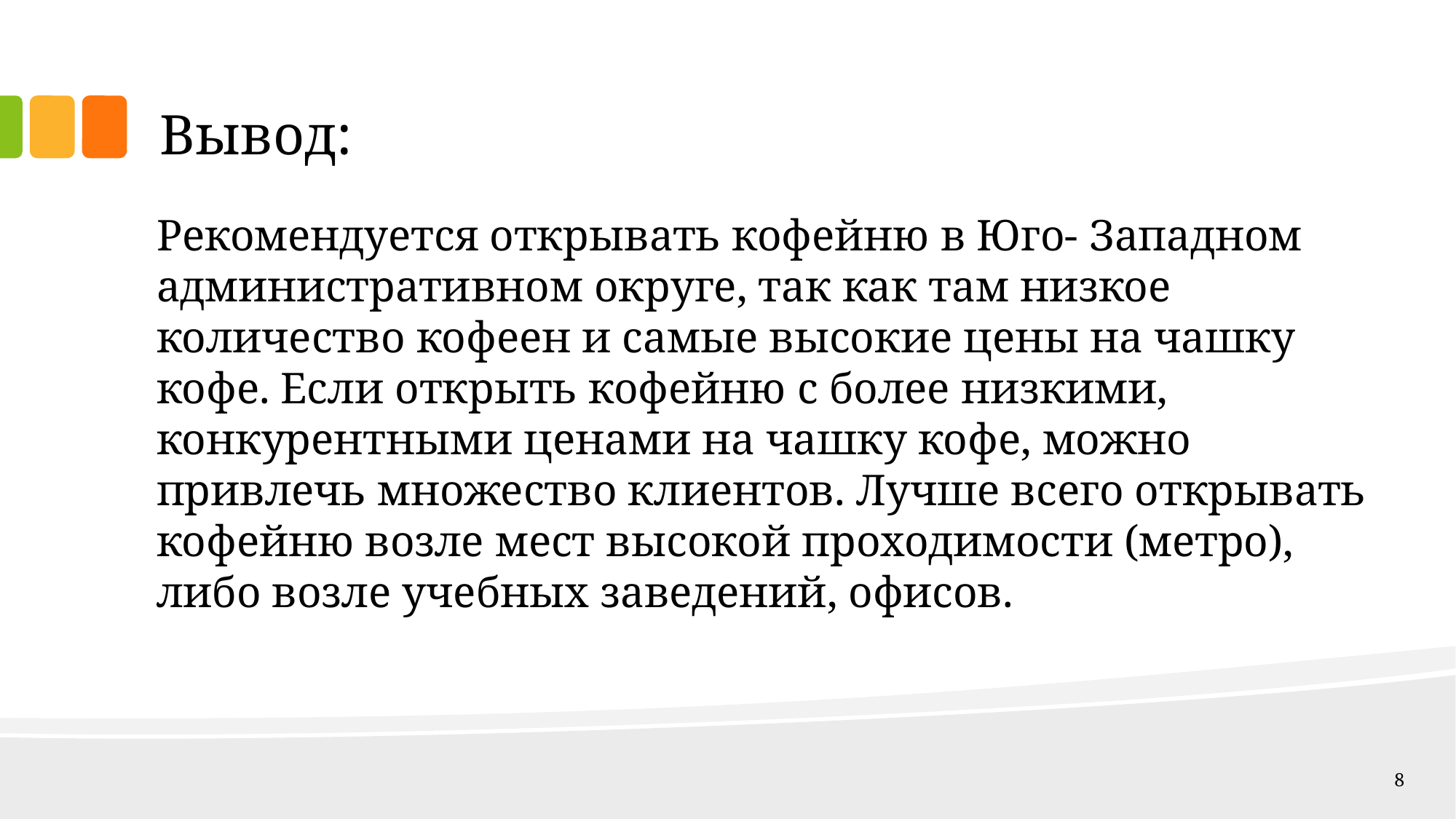

# Вывод:
Рекомендуется открывать кофейню в Юго- Западном административном округе, так как там низкое количество кофеен и самые высокие цены на чашку кофе. Если открыть кофейню с более низкими, конкурентными ценами на чашку кофе, можно привлечь множество клиентов. Лучше всего открывать кофейню возле мест высокой проходимости (метро), либо возле учебных заведений, офисов.
8